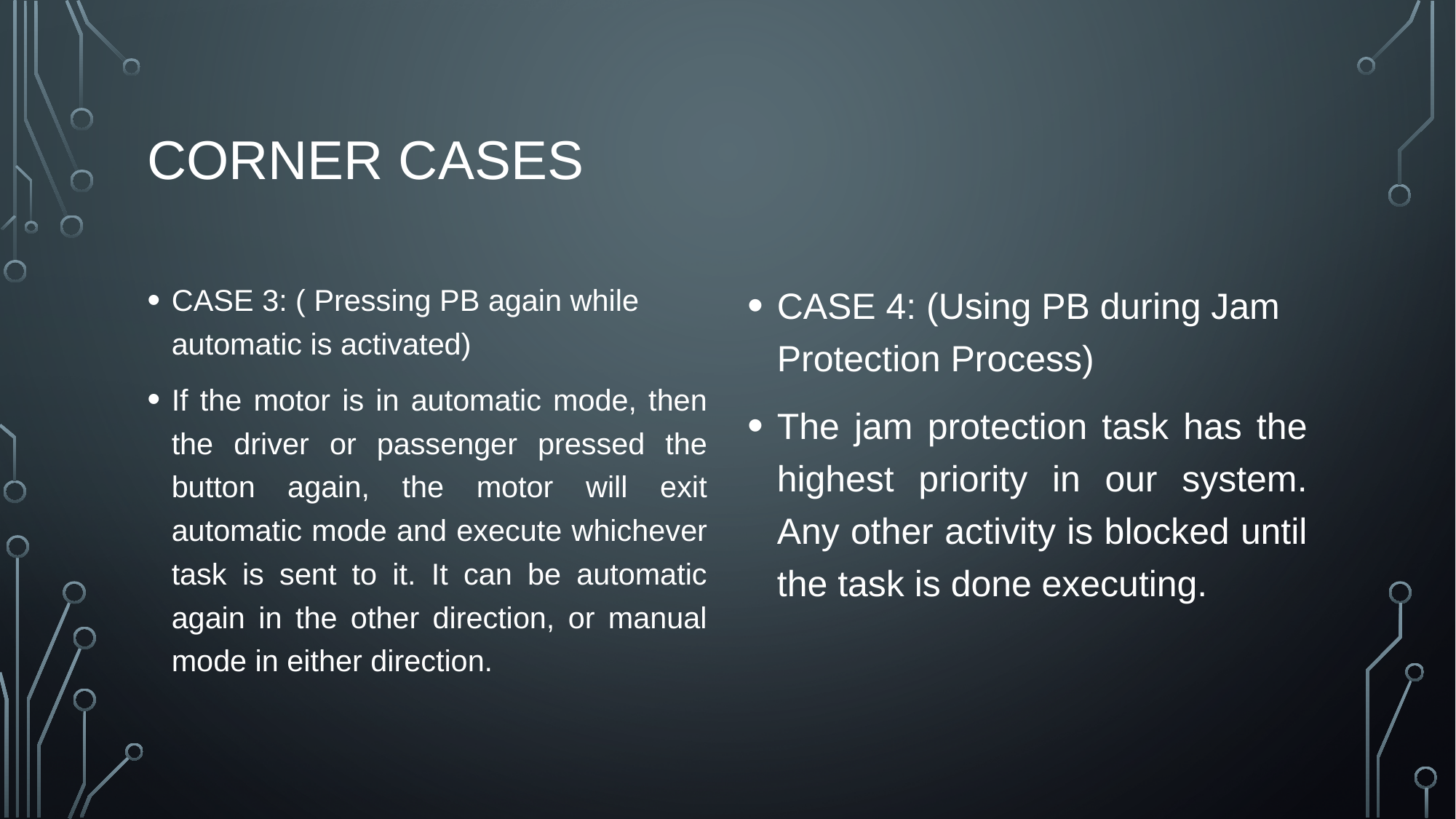

# Corner Cases
CASE 3: ( Pressing PB again while automatic is activated)
If the motor is in automatic mode, then the driver or passenger pressed the button again, the motor will exit automatic mode and execute whichever task is sent to it. It can be automatic again in the other direction, or manual mode in either direction.
CASE 4: (Using PB during Jam Protection Process)
The jam protection task has the highest priority in our system. Any other activity is blocked until the task is done executing.